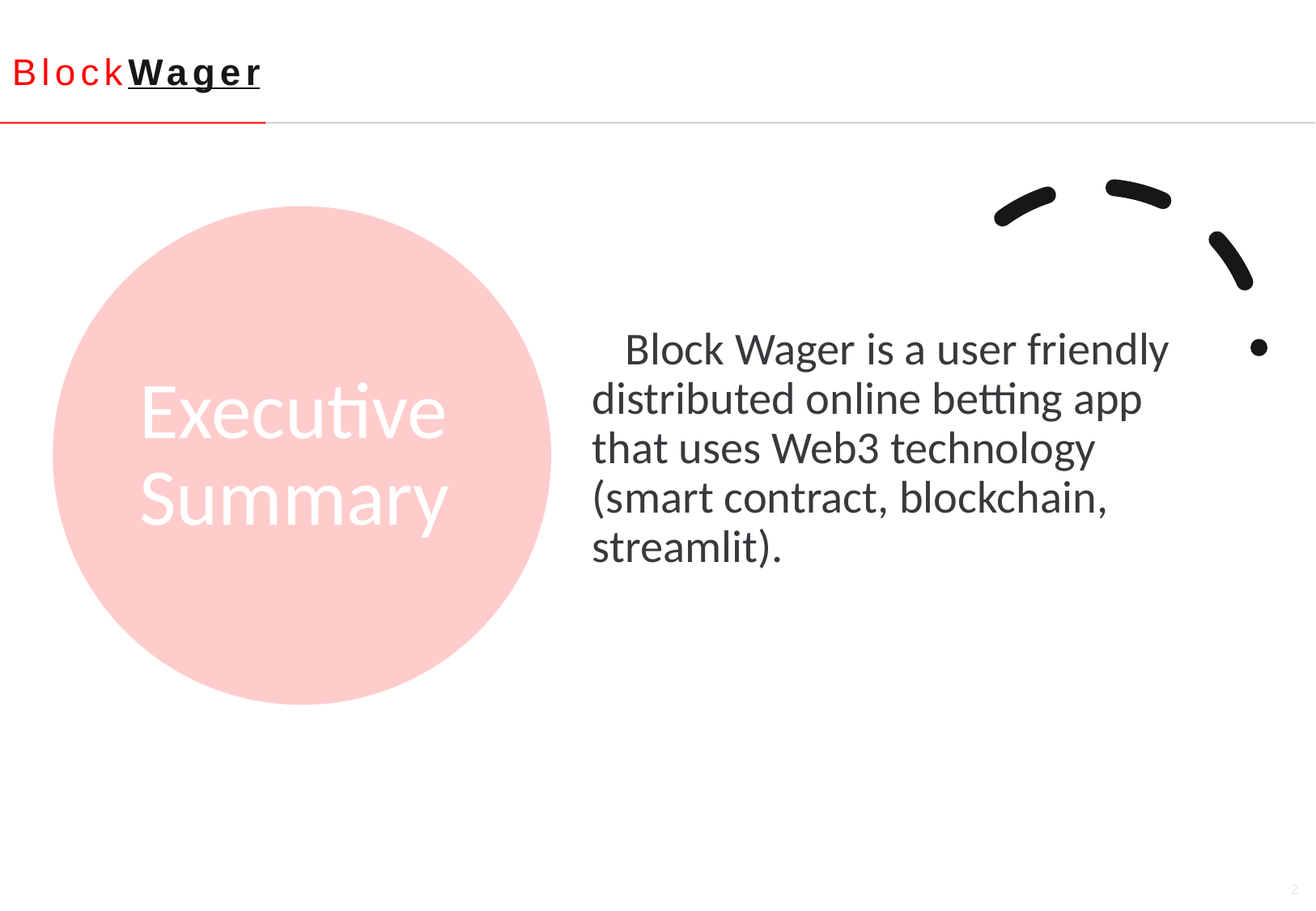

Executive Summary

Block Wager is a user friendly distributed online betting app that uses Web3 technology (smart contract, blockchain, streamlit).